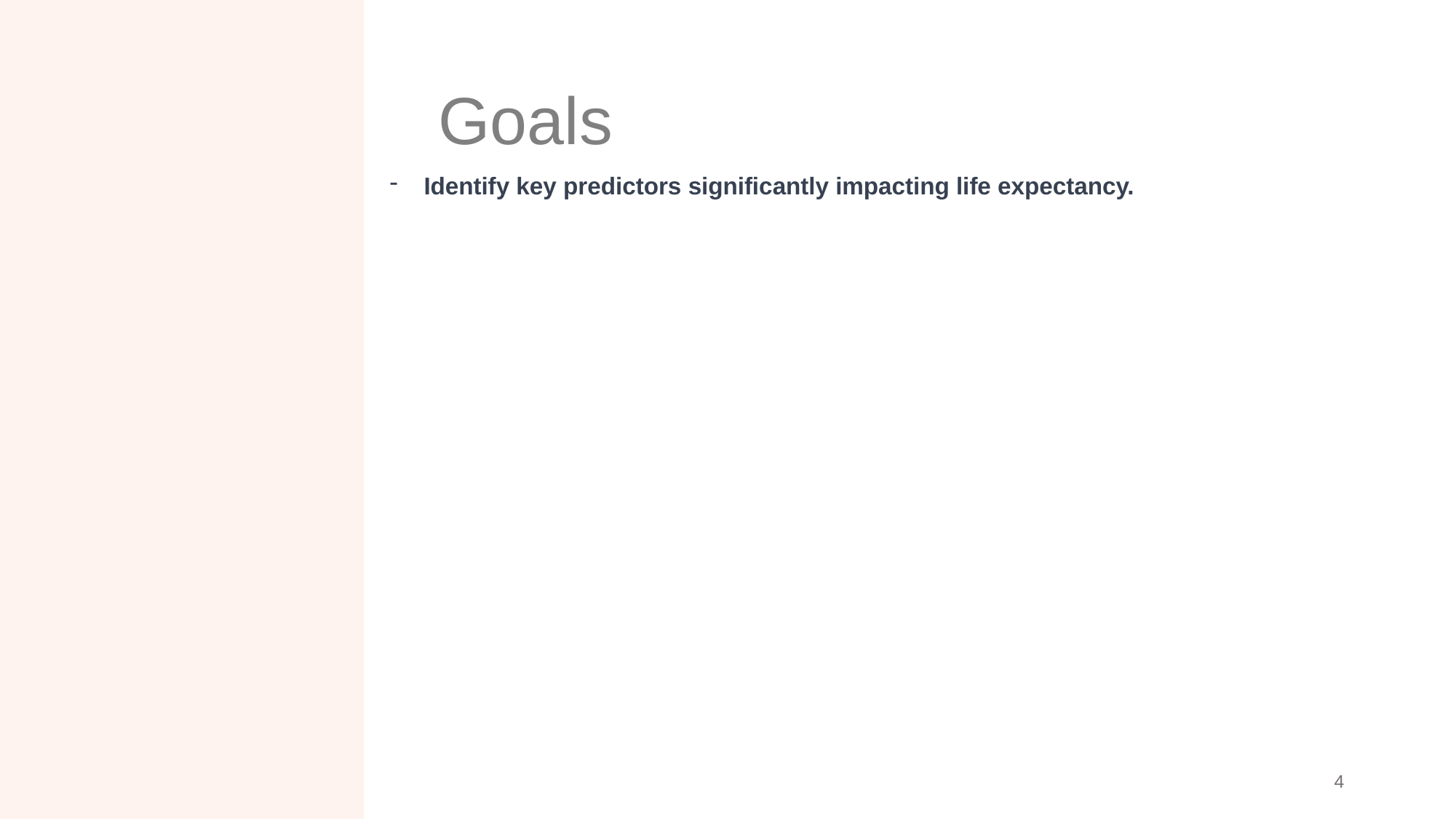

# Goals
Identify key predictors significantly impacting life expectancy.
4